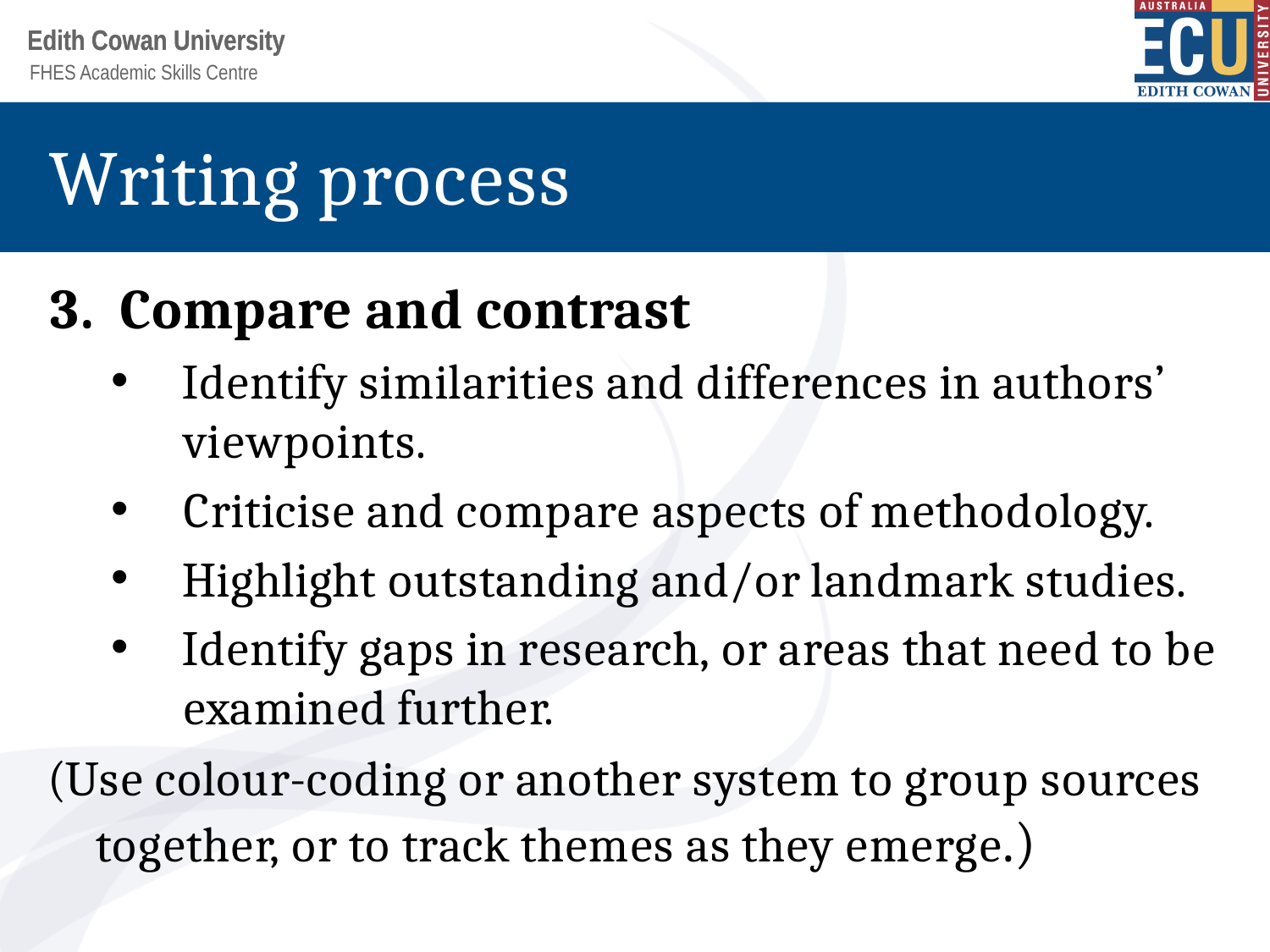

# Writing process
Compare and contrast
Identify similarities and differences in authors’ viewpoints.
Criticise and compare aspects of methodology.
Highlight outstanding and/or landmark studies.
Identify gaps in research, or areas that need to be examined further.
(Use colour-coding or another system to group sources together, or to track themes as they emerge.)